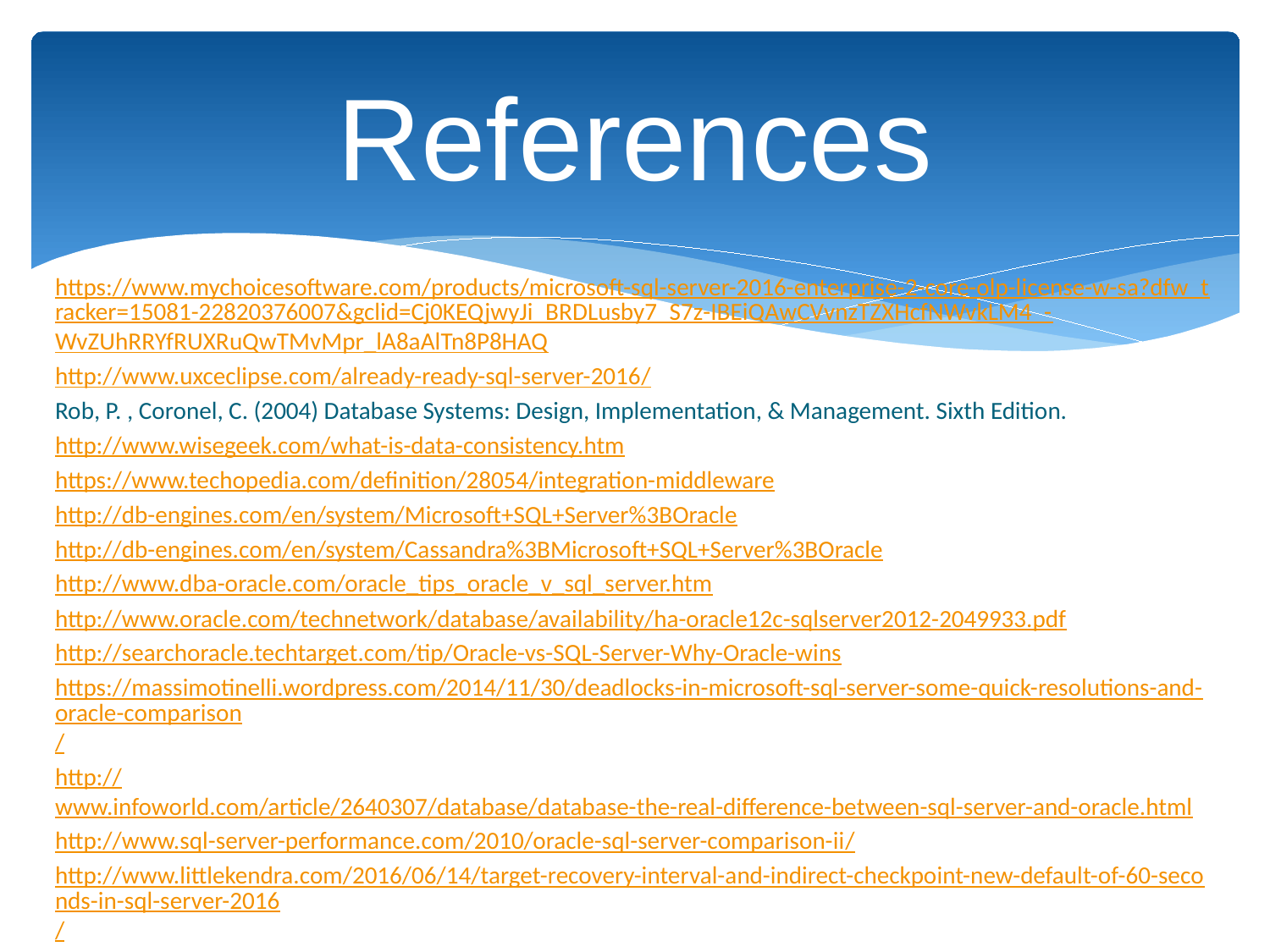

# References
https://www.mychoicesoftware.com/products/microsoft-sql-server-2016-enterprise-2-core-olp-license-w-sa?dfw_tracker=15081-22820376007&gclid=Cj0KEQjwyJi_BRDLusby7_S7z-IBEiQAwCVvnzTZXHcfNWvkLM4_-WvZUhRRYfRUXRuQwTMvMpr_lA8aAlTn8P8HAQ
http://www.uxceclipse.com/already-ready-sql-server-2016/
Rob, P. , Coronel, C. (2004) Database Systems: Design, Implementation, & Management. Sixth Edition.
http://www.wisegeek.com/what-is-data-consistency.htm
https://www.techopedia.com/definition/28054/integration-middleware
http://db-engines.com/en/system/Microsoft+SQL+Server%3BOracle
http://db-engines.com/en/system/Cassandra%3BMicrosoft+SQL+Server%3BOracle
http://www.dba-oracle.com/oracle_tips_oracle_v_sql_server.htm
http://www.oracle.com/technetwork/database/availability/ha-oracle12c-sqlserver2012-2049933.pdf
http://searchoracle.techtarget.com/tip/Oracle-vs-SQL-Server-Why-Oracle-wins
https://massimotinelli.wordpress.com/2014/11/30/deadlocks-in-microsoft-sql-server-some-quick-resolutions-and-oracle-comparison/
http://www.infoworld.com/article/2640307/database/database-the-real-difference-between-sql-server-and-oracle.html
http://www.sql-server-performance.com/2010/oracle-sql-server-comparison-ii/
http://www.littlekendra.com/2016/06/14/target-recovery-interval-and-indirect-checkpoint-new-default-of-60-seconds-in-sql-server-2016/